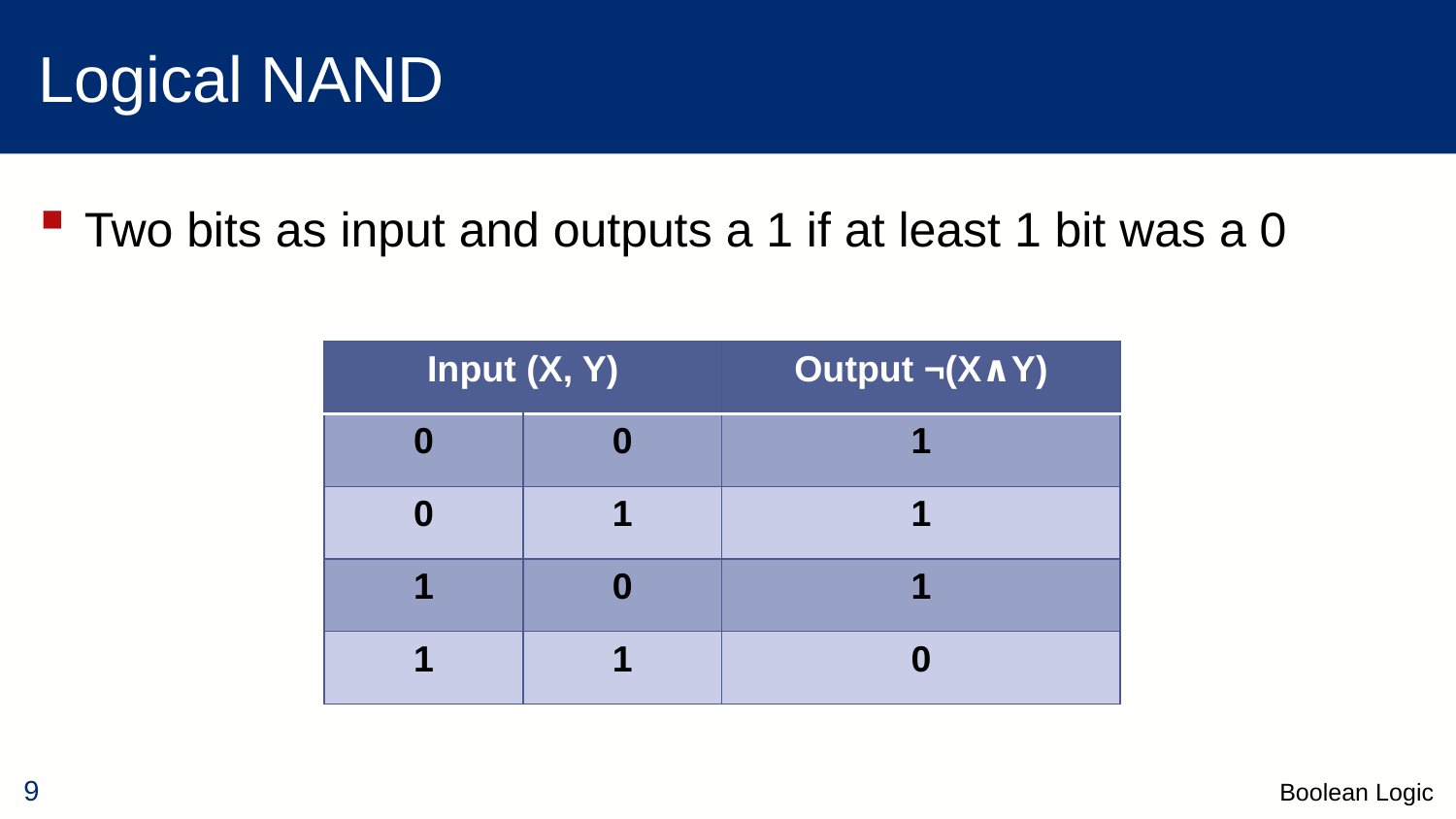

# Logical NAND
Two bits as input and outputs a 1 if at least 1 bit was a 0

| Input (X, Y) |  | Output ¬(X∧Y) |
| --- | --- | --- |
| 0 | 0 | 1 |
| 0 | 1 | 1 |
| 1 | 0 | 1 |
| 1 | 1 | 0 |
Boolean Logic